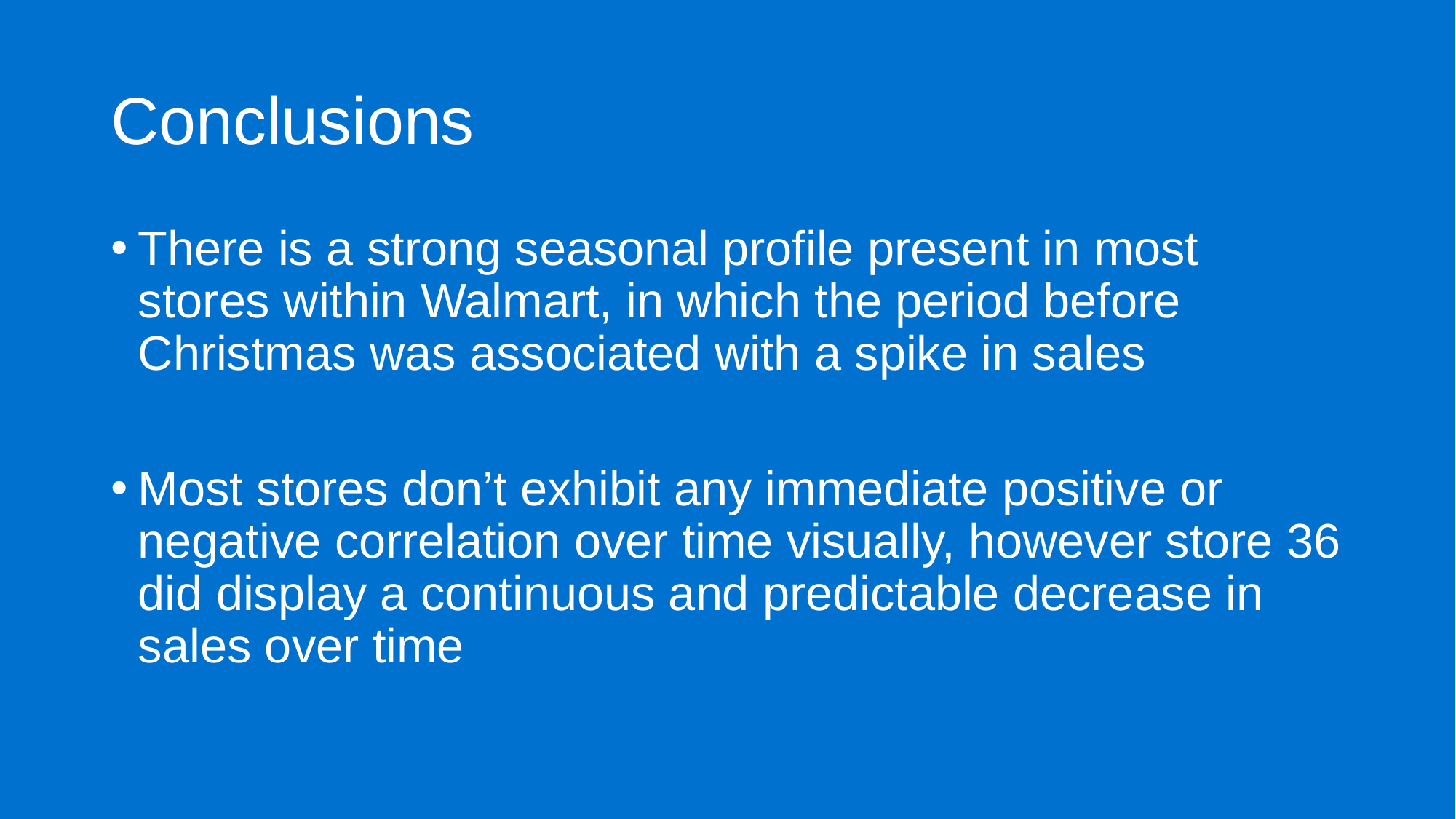

# Conclusions
There is a strong seasonal profile present in most stores within Walmart, in which the period before Christmas was associated with a spike in sales

Most stores don’t exhibit any immediate positive or negative correlation over time visually, however store 36 did display a continuous and predictable decrease in sales over time